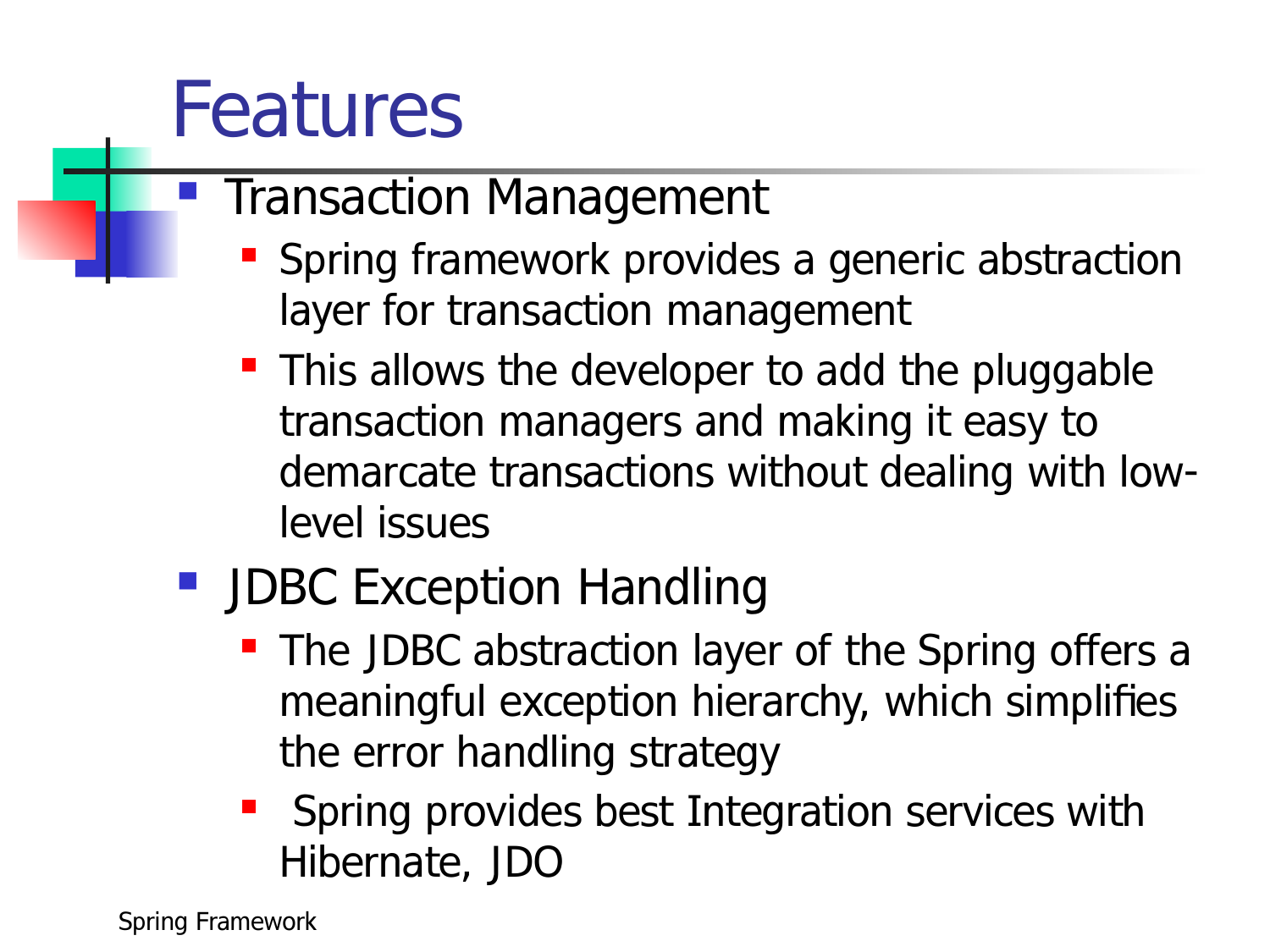

# Features
Transaction Management
Spring framework provides a generic abstraction layer for transaction management
This allows the developer to add the pluggable transaction managers and making it easy to demarcate transactions without dealing with low-level issues
JDBC Exception Handling
The JDBC abstraction layer of the Spring offers a meaningful exception hierarchy, which simplifies the error handling strategy
 Spring provides best Integration services with Hibernate, JDO
Spring Framework